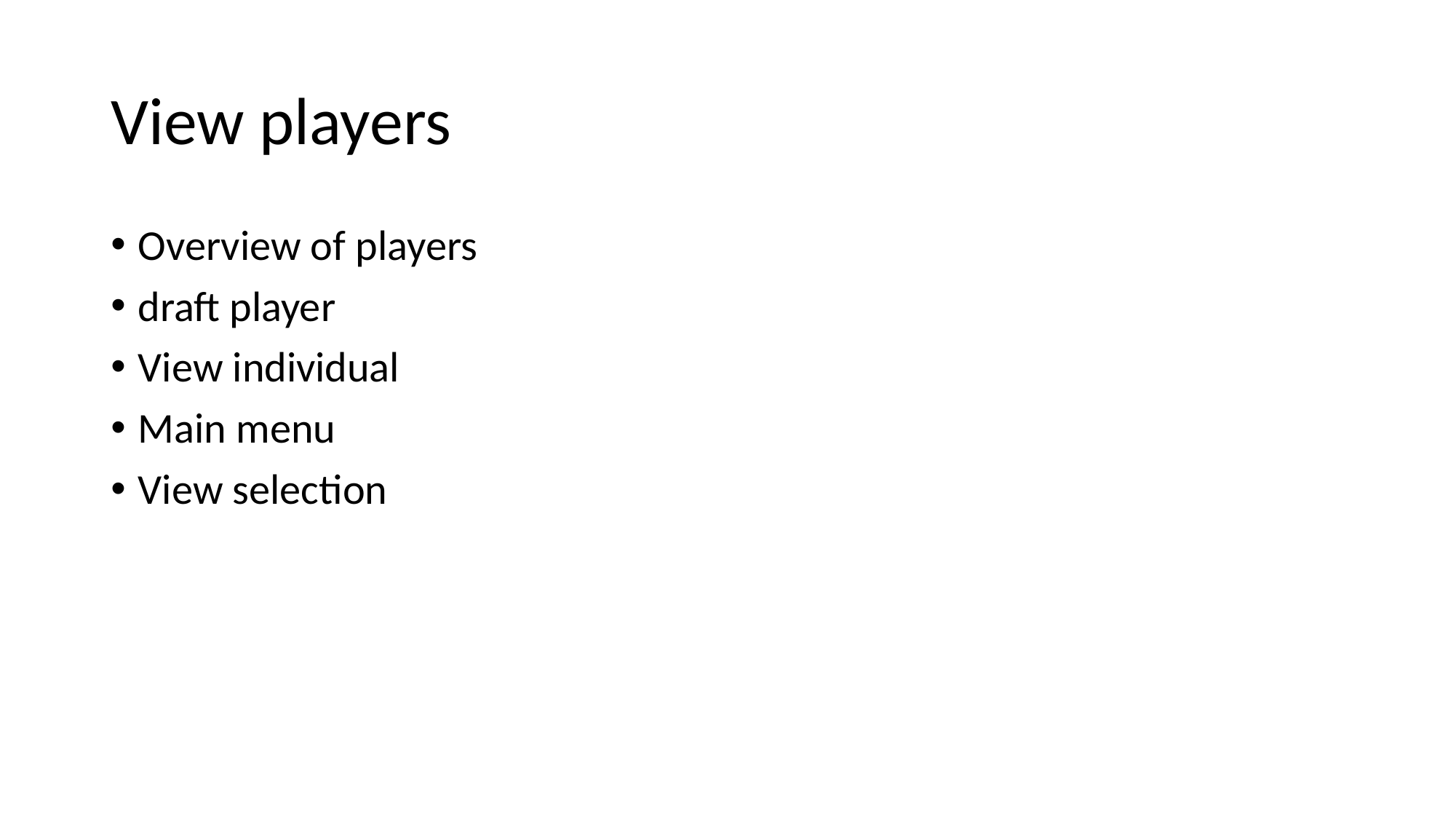

# View players
Overview of players
draft player
View individual
Main menu
View selection